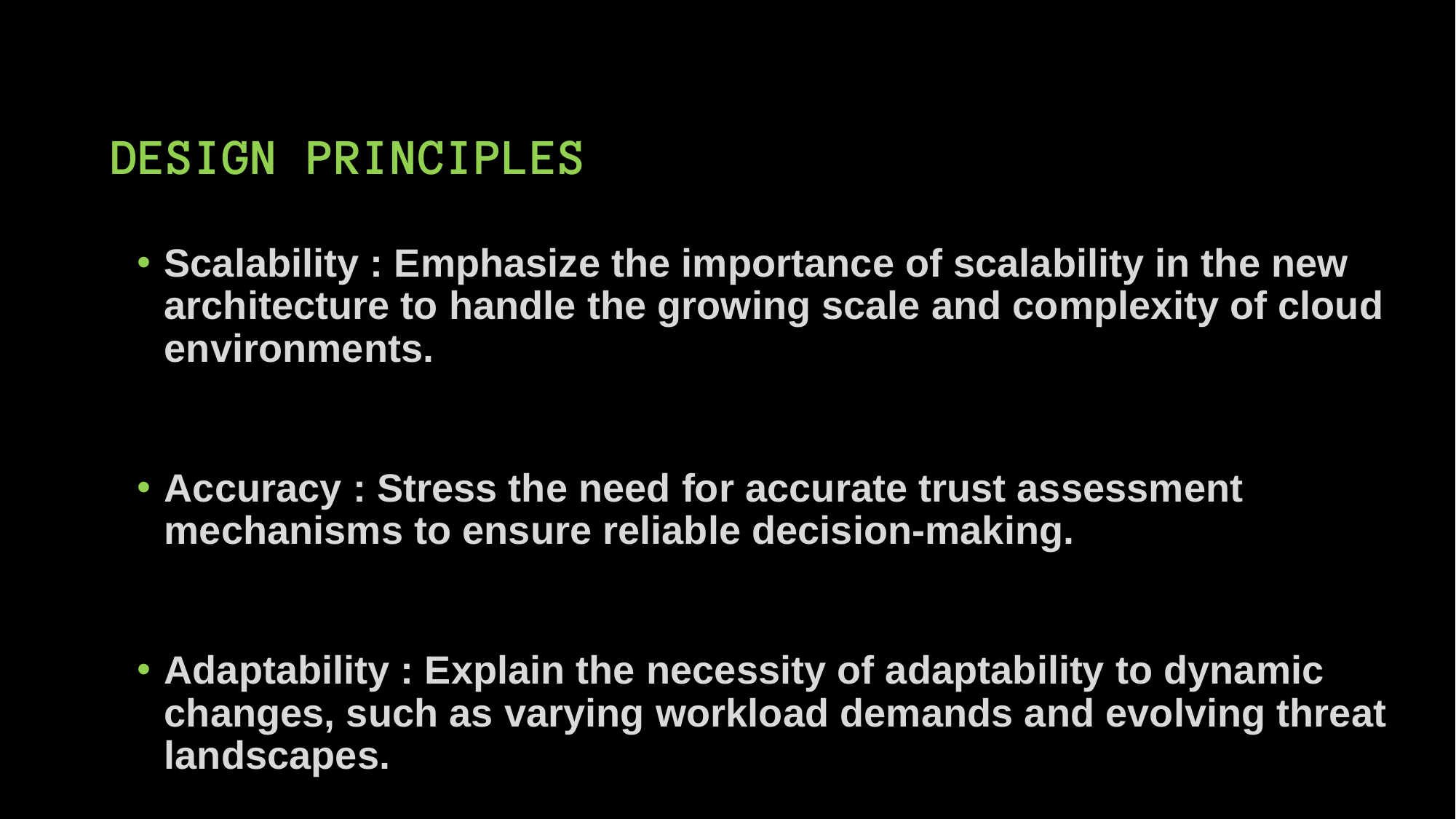

# DESIGN PRINCIPLES
Scalability : Emphasize the importance of scalability in the new architecture to handle the growing scale and complexity of cloud environments.

Accuracy : Stress the need for accurate trust assessment mechanisms to ensure reliable decision-making.

Adaptability : Explain the necessity of adaptability to dynamic changes, such as varying workload demands and evolving threat landscapes.